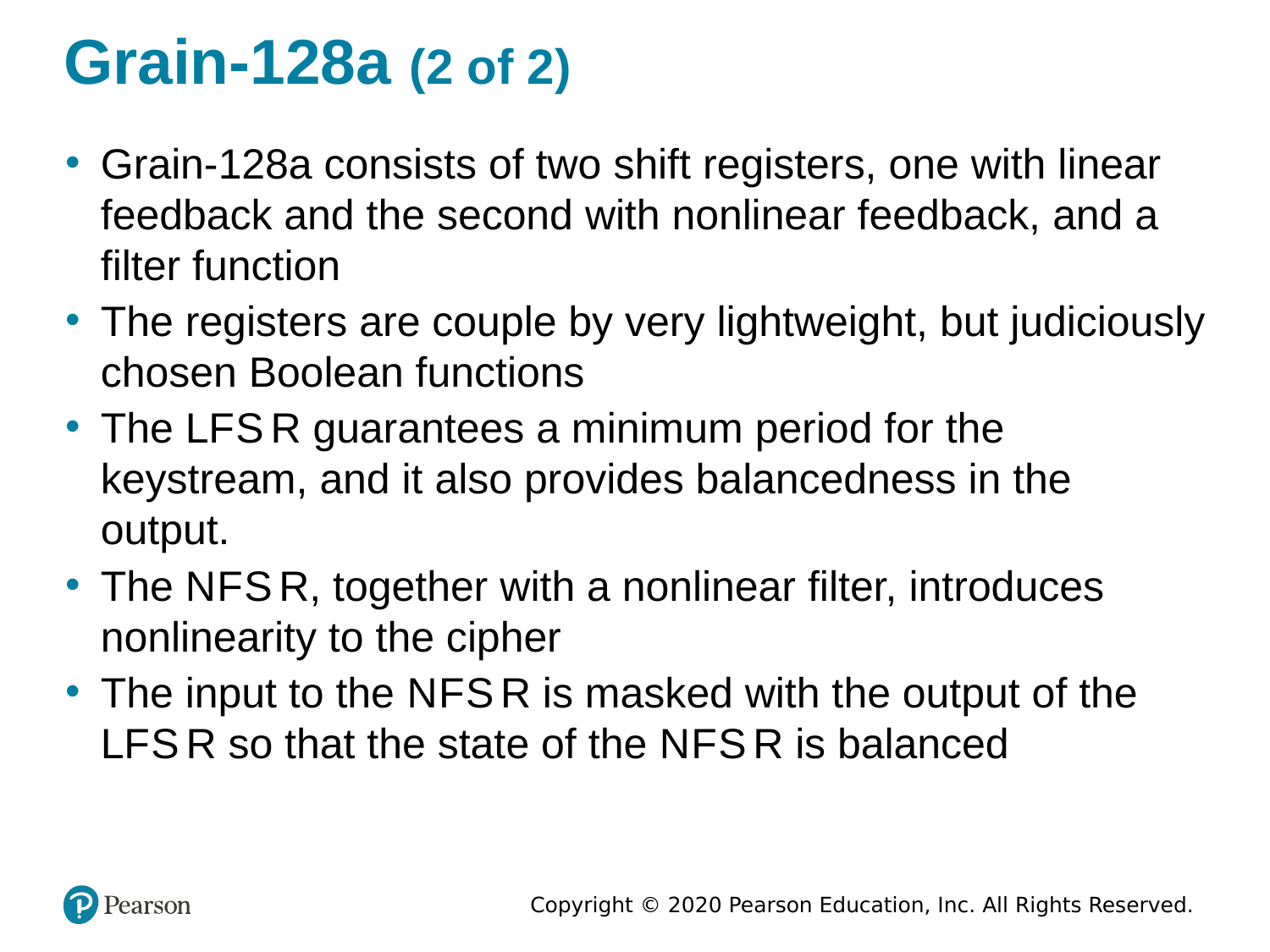

# Grain-128a (2 of 2)
Grain-128a consists of two shift registers, one with linear feedback and the second with nonlinear feedback, and a filter function
The registers are couple by very lightweight, but judiciously chosen Boolean functions
The L F S R guarantees a minimum period for the keystream, and it also provides balancedness in the output.
The N F S R, together with a nonlinear filter, introduces nonlinearity to the cipher
The input to the N F S R is masked with the output of the     L F S R so that the state of the N F S R is balanced